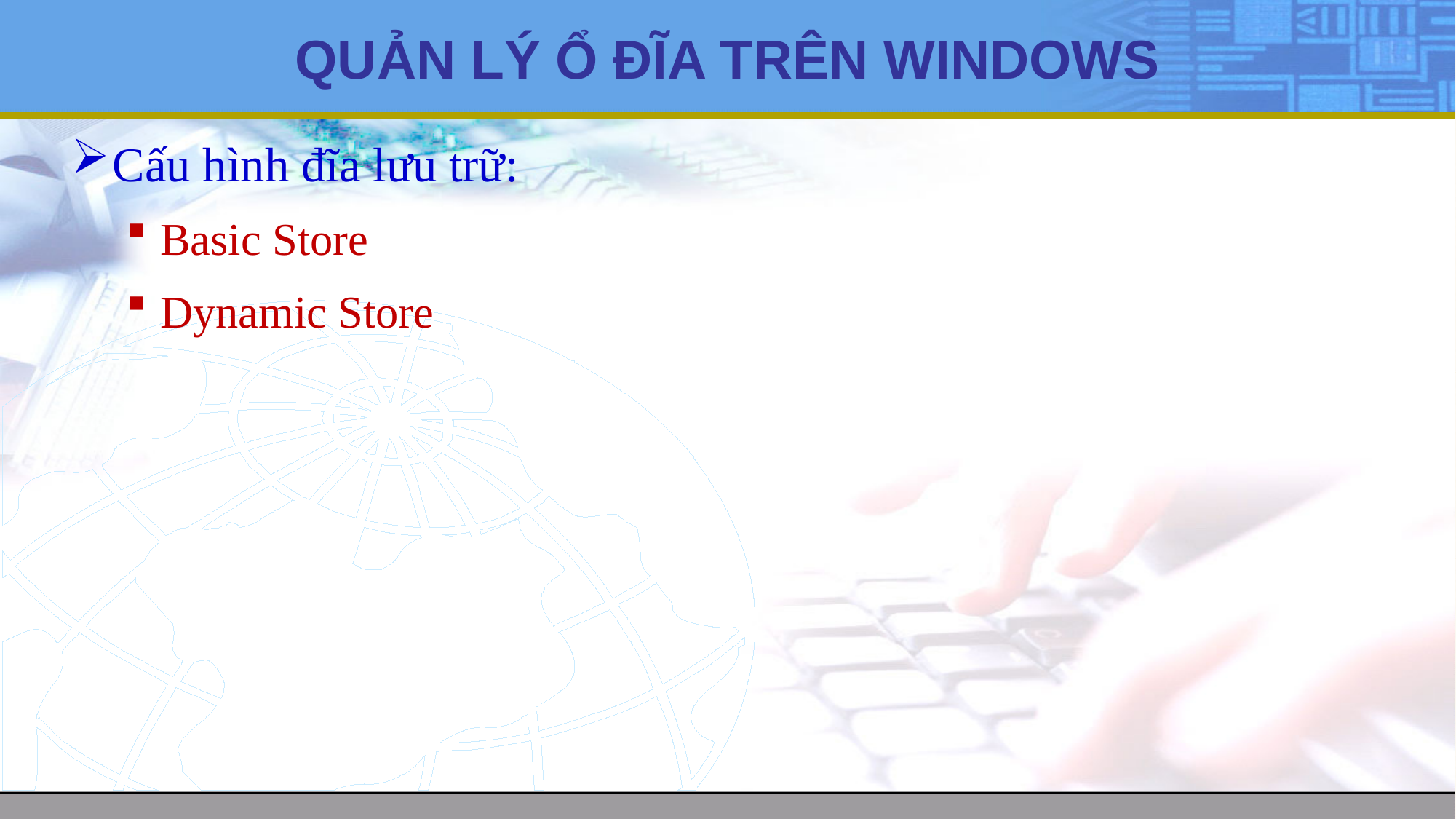

# QUẢN LÝ Ổ ĐĨA TRÊN WINDOWS
Cấu hình đĩa lưu trữ:
Basic Store
Dynamic Store